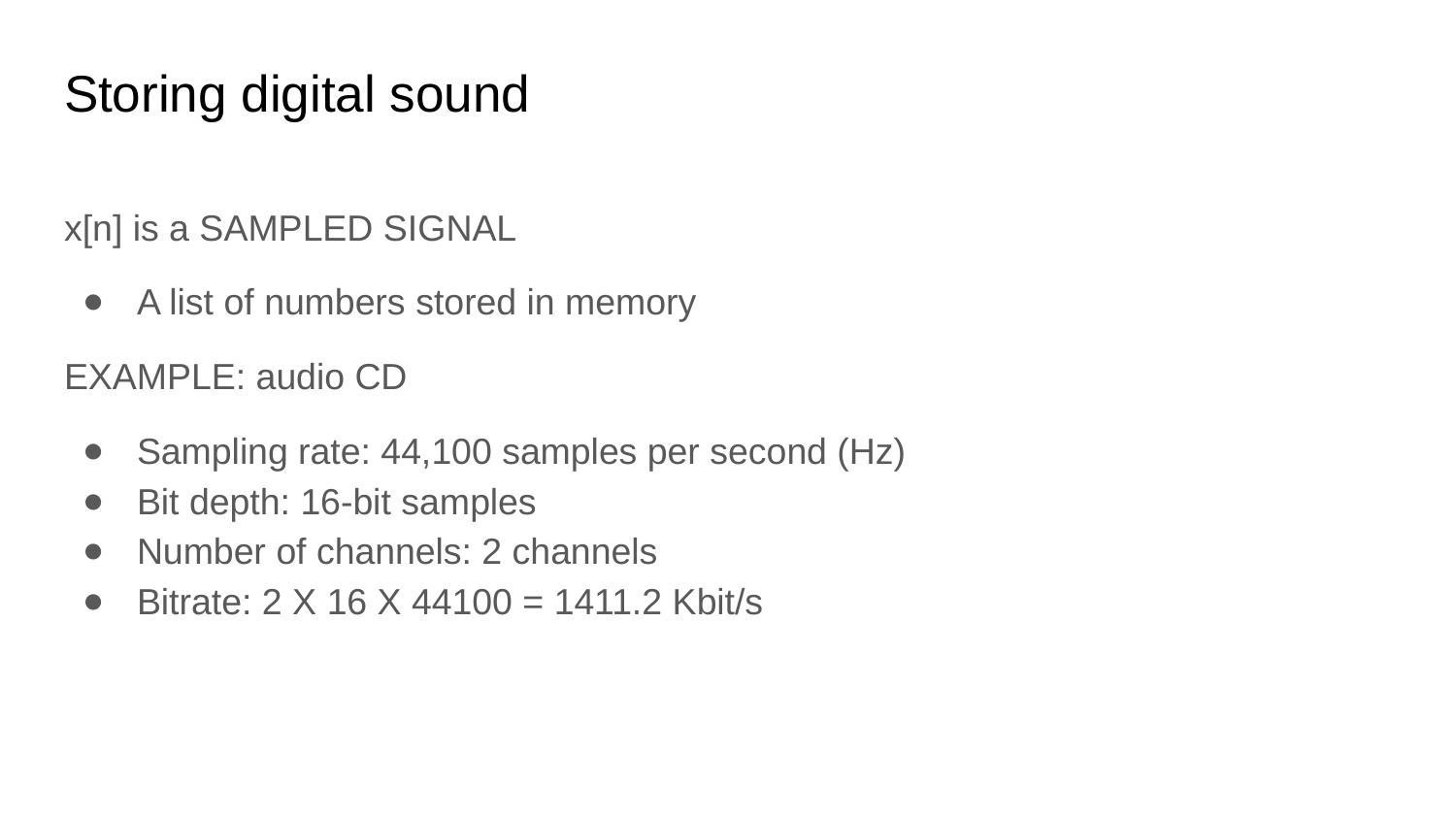

# Storing digital sound
x[n] is a SAMPLED SIGNAL
A list of numbers stored in memory
EXAMPLE: audio CD
Sampling rate: 44,100 samples per second (Hz)
Bit depth: 16-bit samples
Number of channels: 2 channels
Bitrate: 2 X 16 X 44100 = 1411.2 Kbit/s